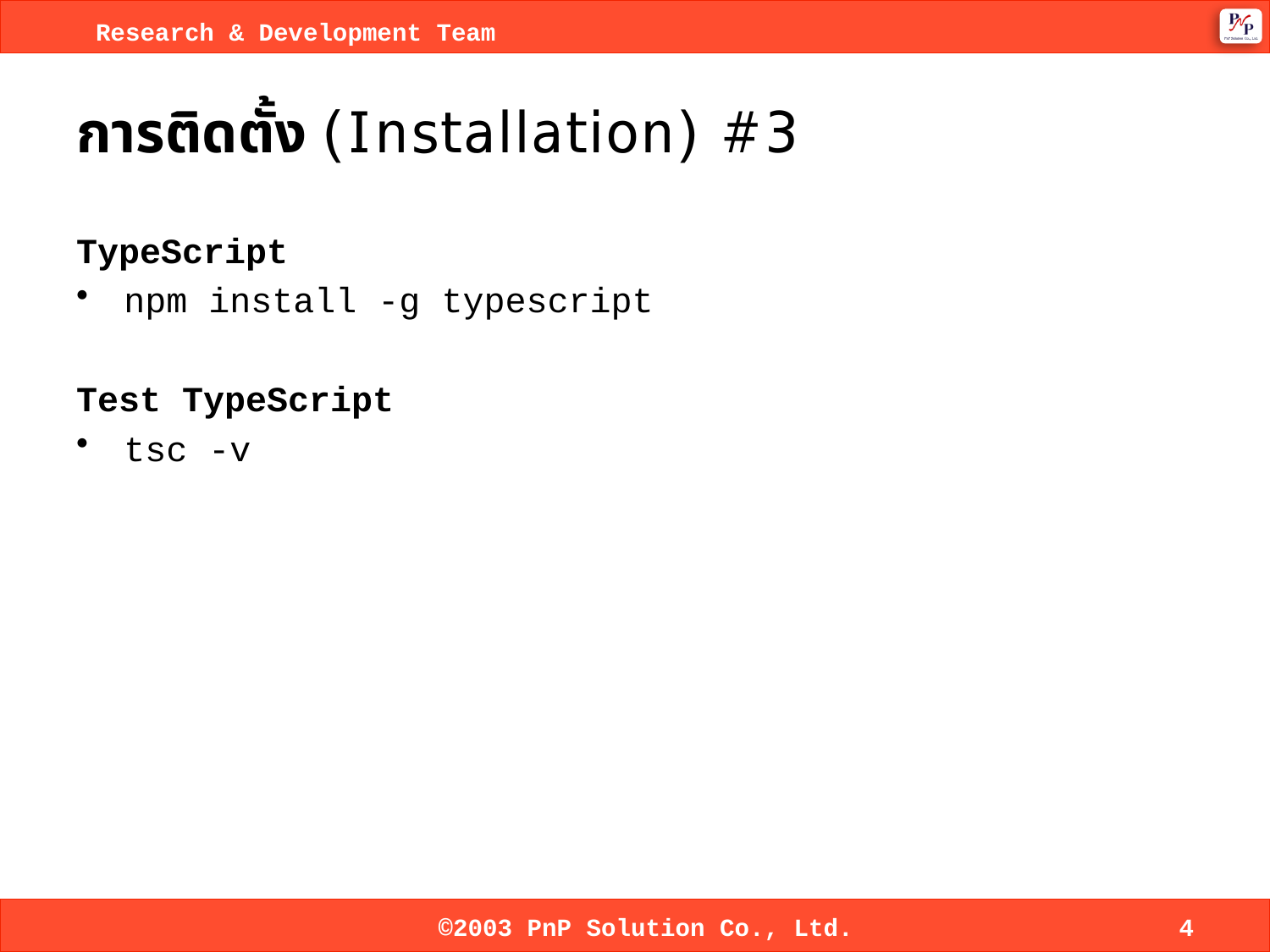

# การติดตั้ง (Installation) #3
TypeScript
npm install -g typescript

Test TypeScript
tsc -v

©2003 PnP Solution Co., Ltd.
4